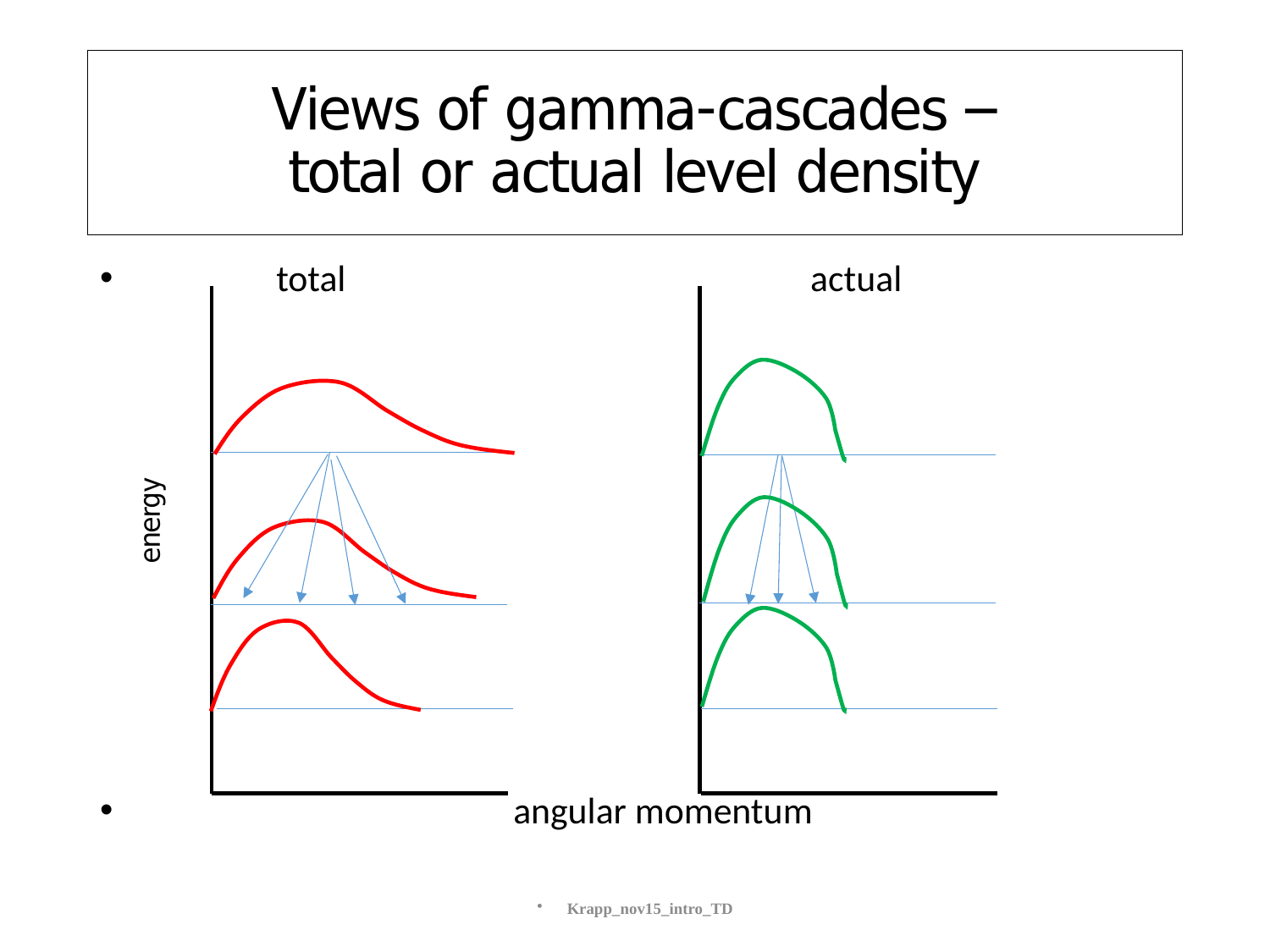

# Views of gamma-cascades – total or actual level density
                  total                                                       actual

                                              angular momentum

energy

Krapp_nov15_intro_TD